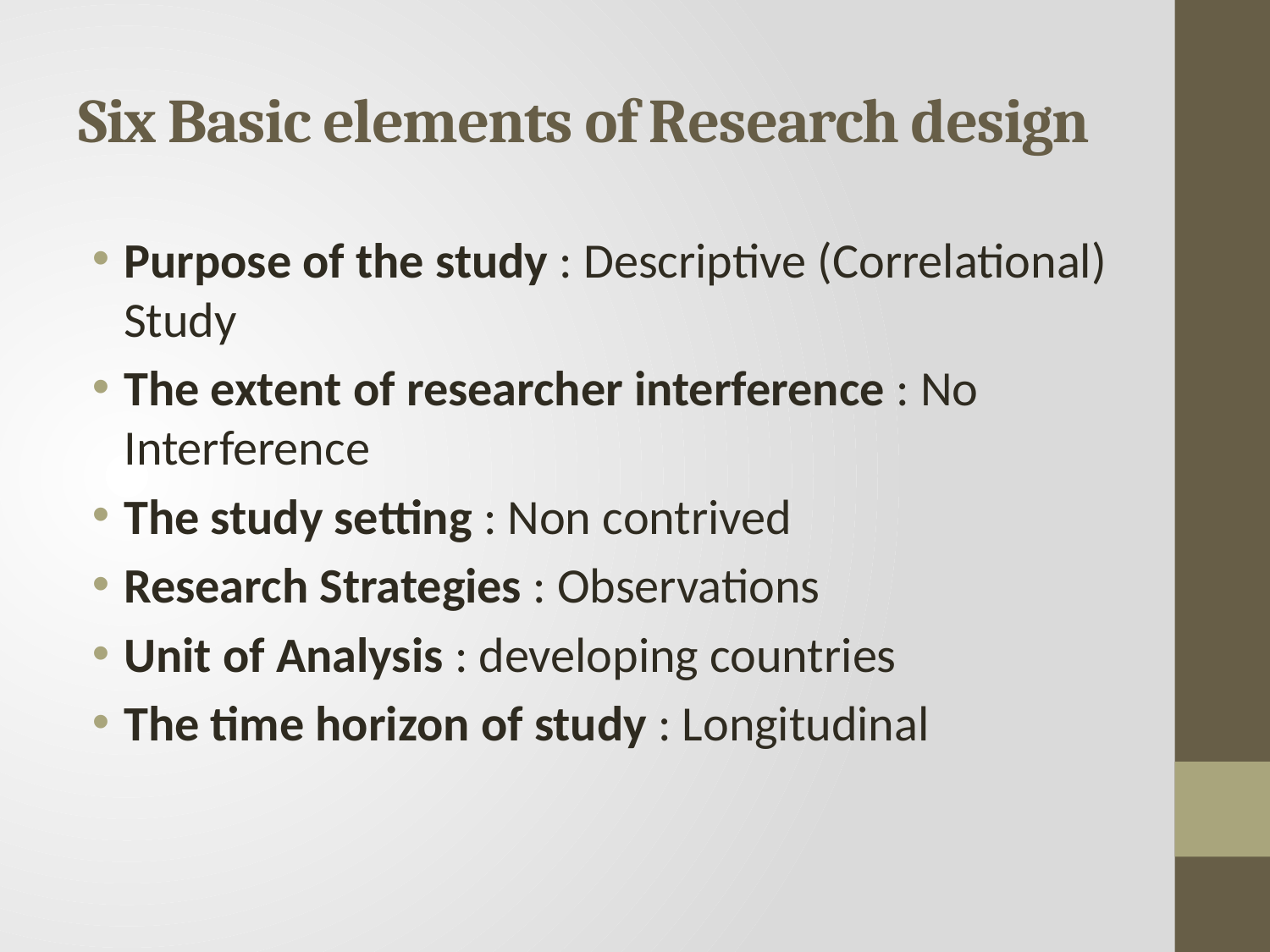

# Six Basic elements of Research design
Purpose of the study : Descriptive (Correlational) Study
The extent of researcher interference : No Interference
The study setting : Non contrived
Research Strategies : Observations
Unit of Analysis : developing countries
The time horizon of study : Longitudinal